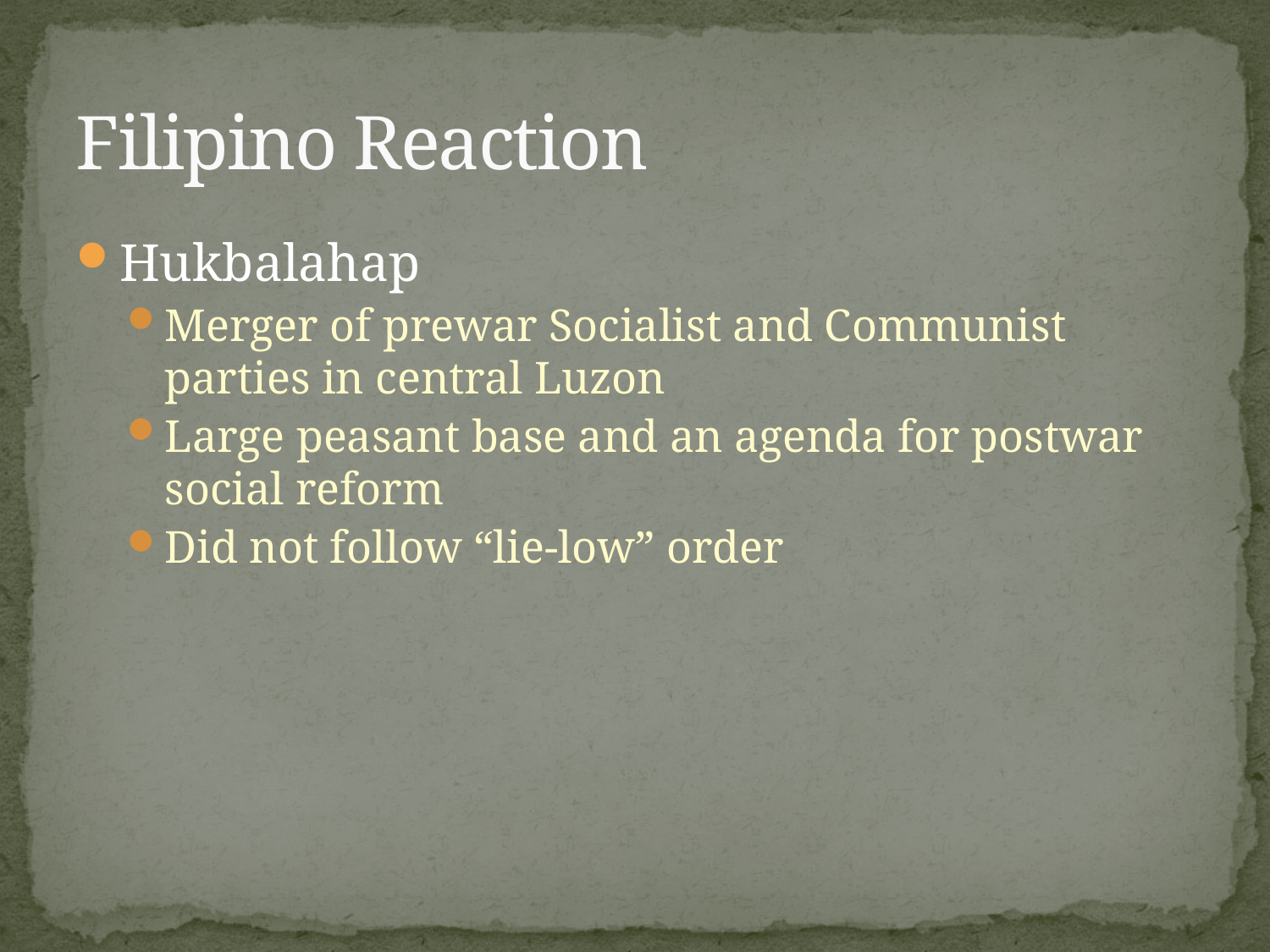

# Filipino Reaction

Hukbalahap
Merger of prewar Socialist and Communist parties in central Luzon
Large peasant base and an agenda for postwar social reform
Did not follow “lie-low” order